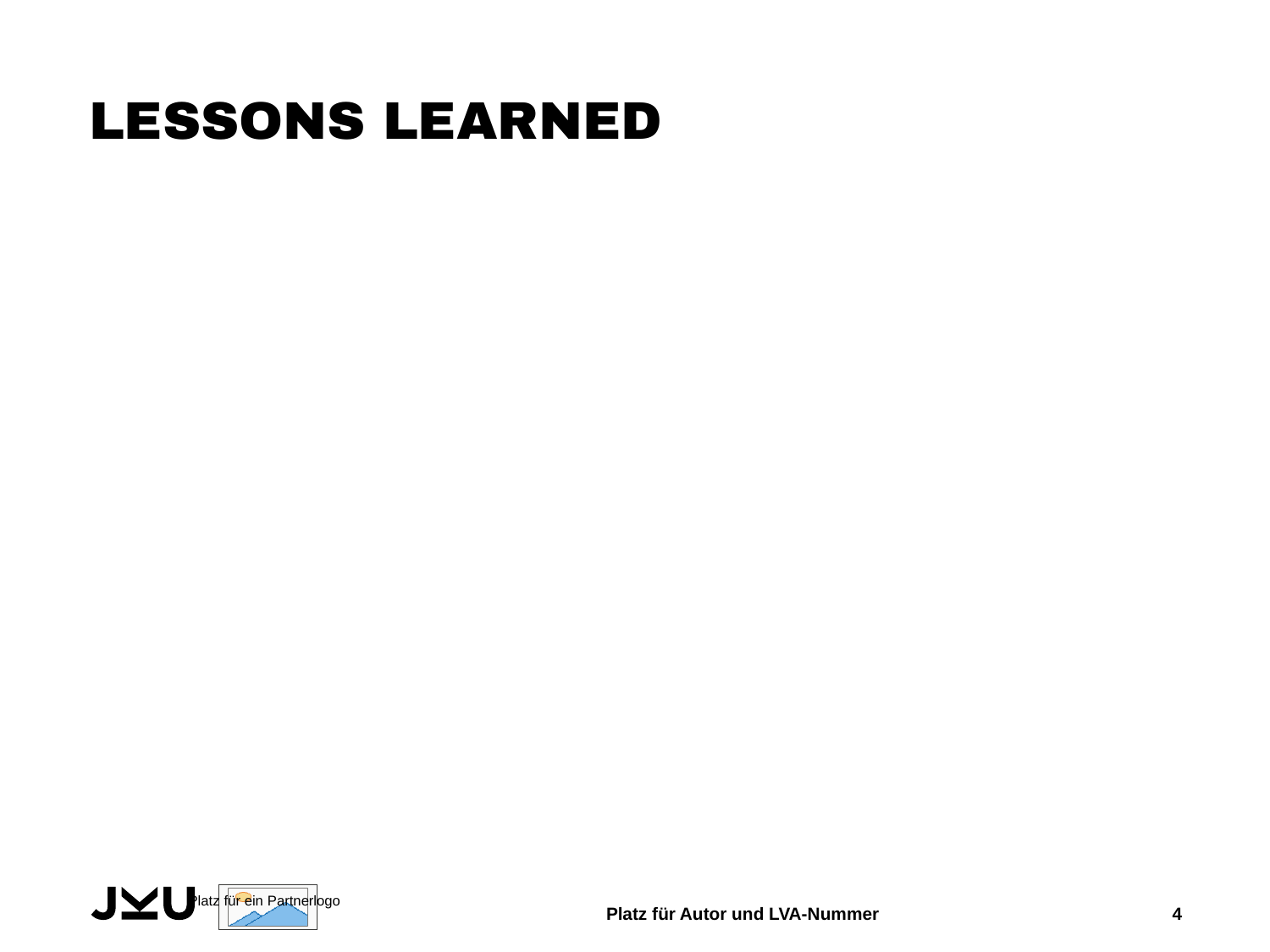

# Lessons Learned

Platz für Autor und LVA-Nummer
4